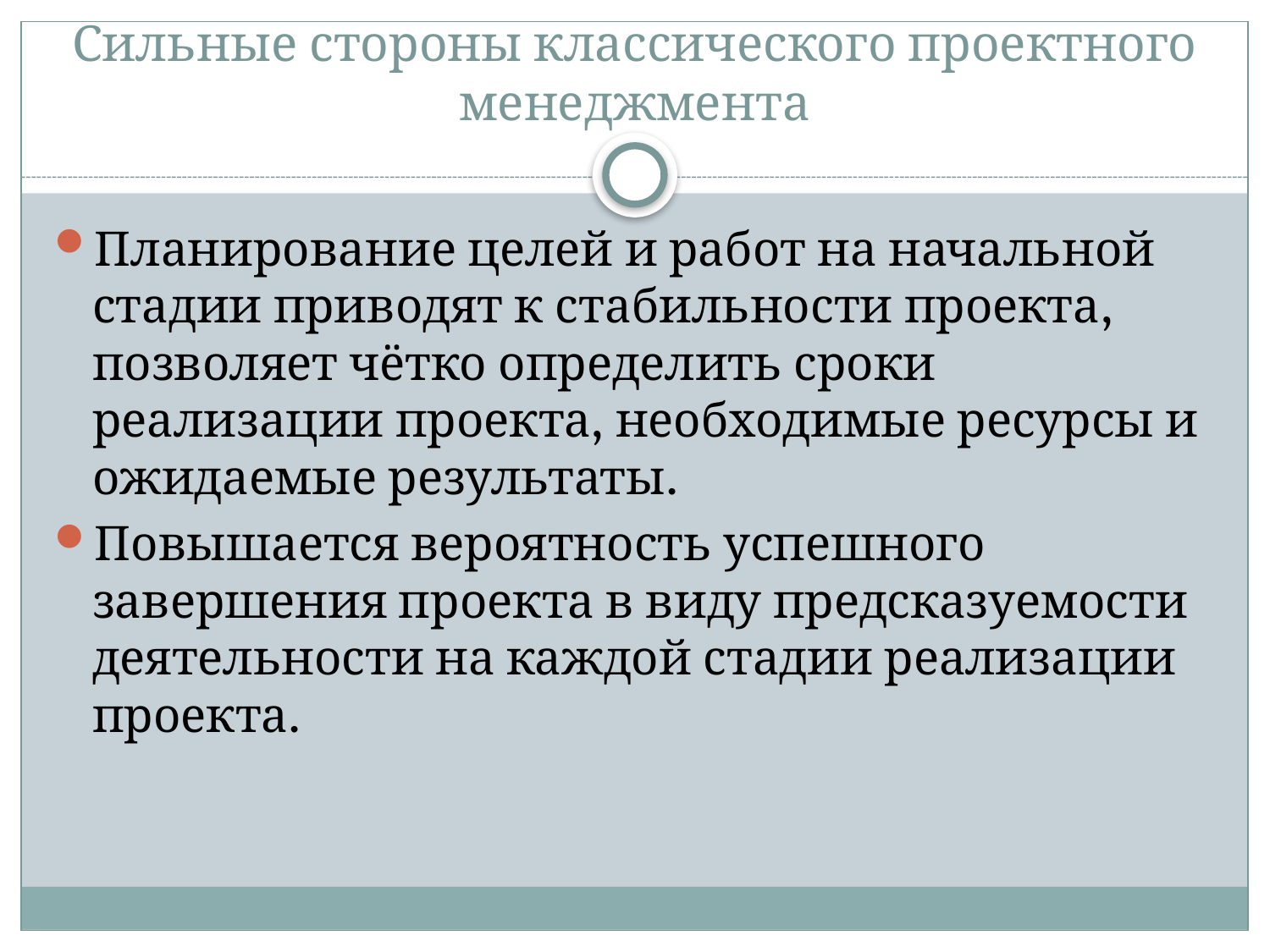

# Сильные стороны классического проектного менеджмента
Планирование целей и работ на начальной стадии приводят к стабильности проекта, позволяет чётко определить сроки реализации проекта, необходимые ресурсы и ожидаемые результаты.
Повышается вероятность успешного завершения проекта в виду предсказуемости деятельности на каждой стадии реализации проекта.